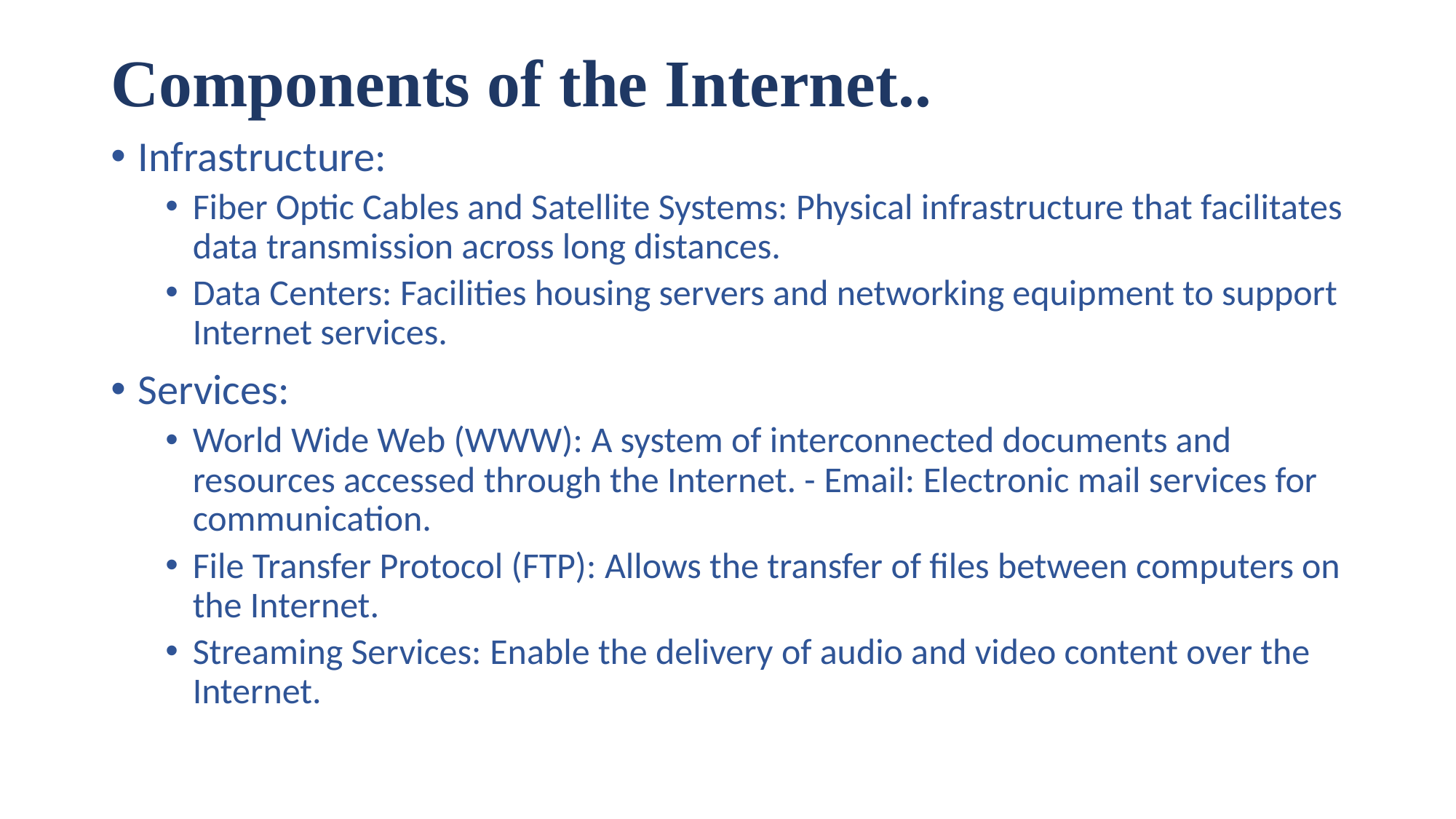

# Components of the Internet..
Infrastructure:
Fiber Optic Cables and Satellite Systems: Physical infrastructure that facilitates data transmission across long distances.
Data Centers: Facilities housing servers and networking equipment to support Internet services.
Services:
World Wide Web (WWW): A system of interconnected documents and resources accessed through the Internet. - Email: Electronic mail services for communication.
File Transfer Protocol (FTP): Allows the transfer of files between computers on the Internet.
Streaming Services: Enable the delivery of audio and video content over the Internet.